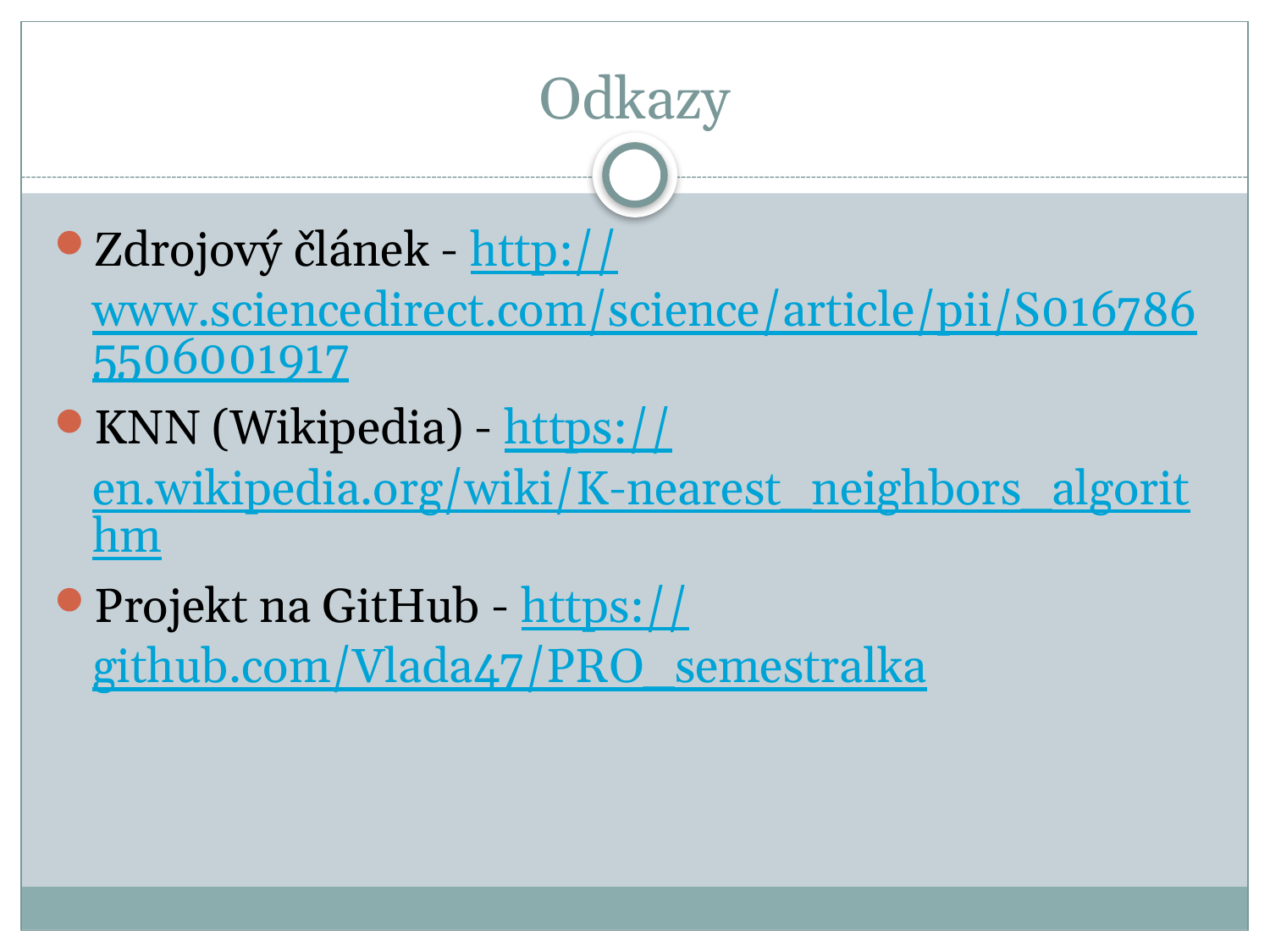

# Odkazy
Zdrojový článek - http://www.sciencedirect.com/science/article/pii/S0167865506001917
KNN (Wikipedia) - https://en.wikipedia.org/wiki/K-nearest_neighbors_algorithm
Projekt na GitHub - https://github.com/Vlada47/PRO_semestralka